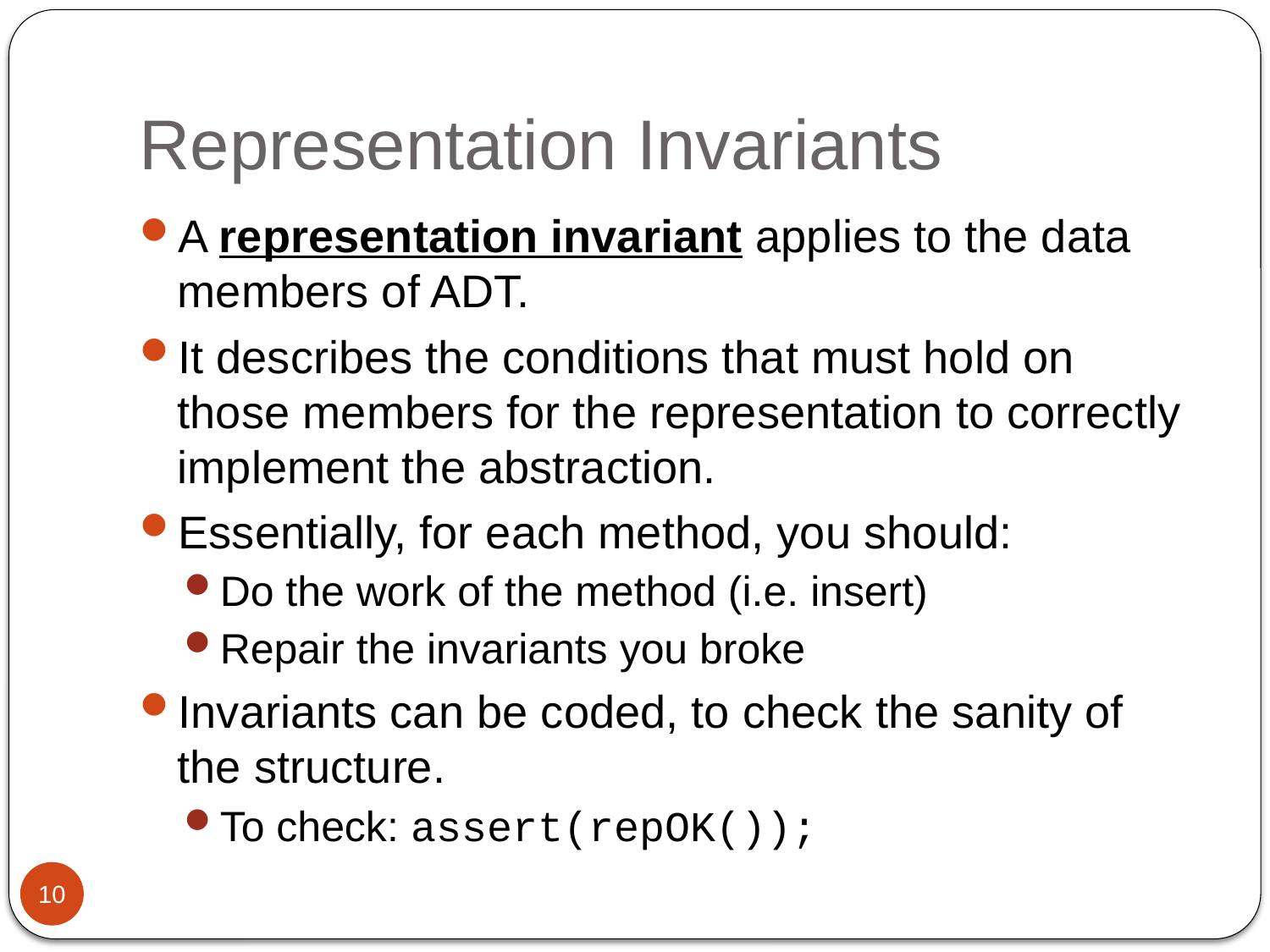

# Representation Invariants
A representation invariant applies to the data members of ADT.
It describes the conditions that must hold on those members for the representation to correctly implement the abstraction.
Essentially, for each method, you should:
Do the work of the method (i.e. insert)
Repair the invariants you broke
Invariants can be coded, to check the sanity of the structure.
To check: assert(repOK());
10